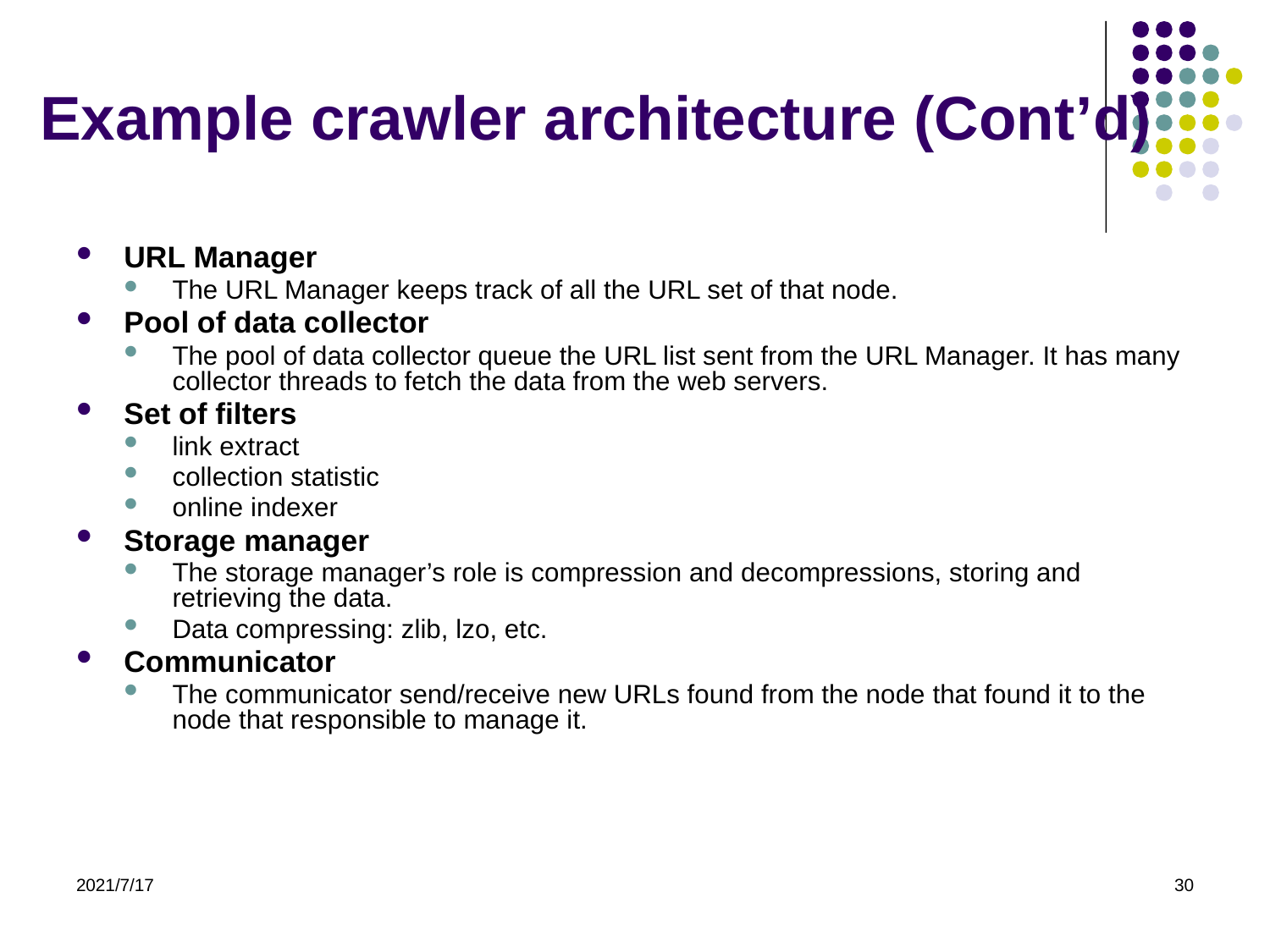

# Example crawler architecture (Cont’d)
URL Manager
The URL Manager keeps track of all the URL set of that node.
Pool of data collector
The pool of data collector queue the URL list sent from the URL Manager. It has many collector threads to fetch the data from the web servers.
Set of filters
link extract
collection statistic
online indexer
Storage manager
The storage manager’s role is compression and decompressions, storing and retrieving the data.
Data compressing: zlib, lzo, etc.
Communicator
The communicator send/receive new URLs found from the node that found it to the node that responsible to manage it.

2021/7/17
30